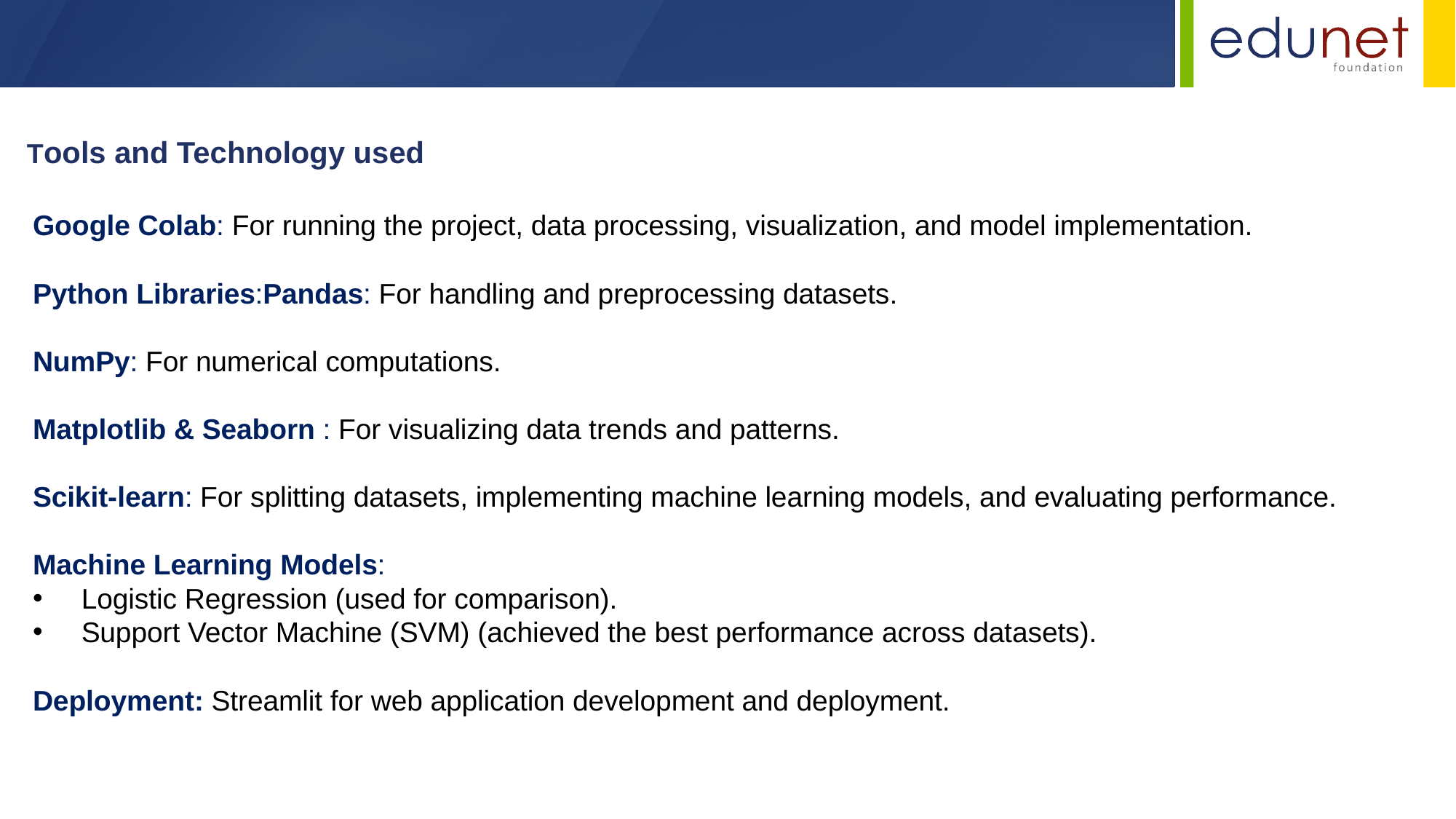

Tools and Technology used
Google Colab: For running the project, data processing, visualization, and model implementation.

Python Libraries:Pandas: For handling and preprocessing datasets.

NumPy: For numerical computations.

Matplotlib & Seaborn : For visualizing data trends and patterns.

Scikit-learn: For splitting datasets, implementing machine learning models, and evaluating performance.

Machine Learning Models:
 Logistic Regression (used for comparison).
 Support Vector Machine (SVM) (achieved the best performance across datasets).

Deployment: Streamlit for web application development and deployment.